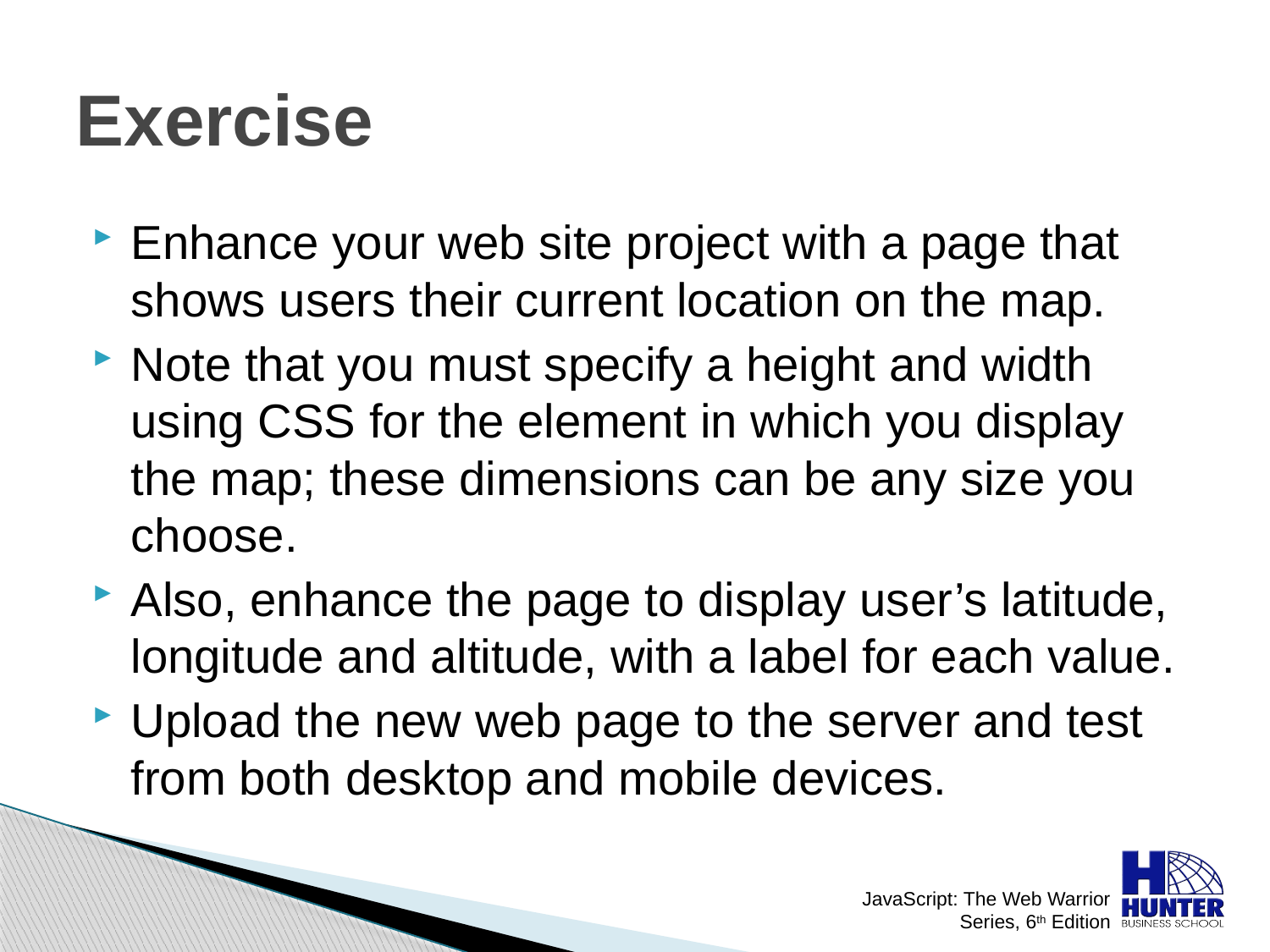

# Exercise
Enhance your web site project with a page that shows users their current location on the map.
Note that you must specify a height and width using CSS for the element in which you display the map; these dimensions can be any size you choose.
Also, enhance the page to display user’s latitude, longitude and altitude, with a label for each value.
Upload the new web page to the server and test from both desktop and mobile devices.